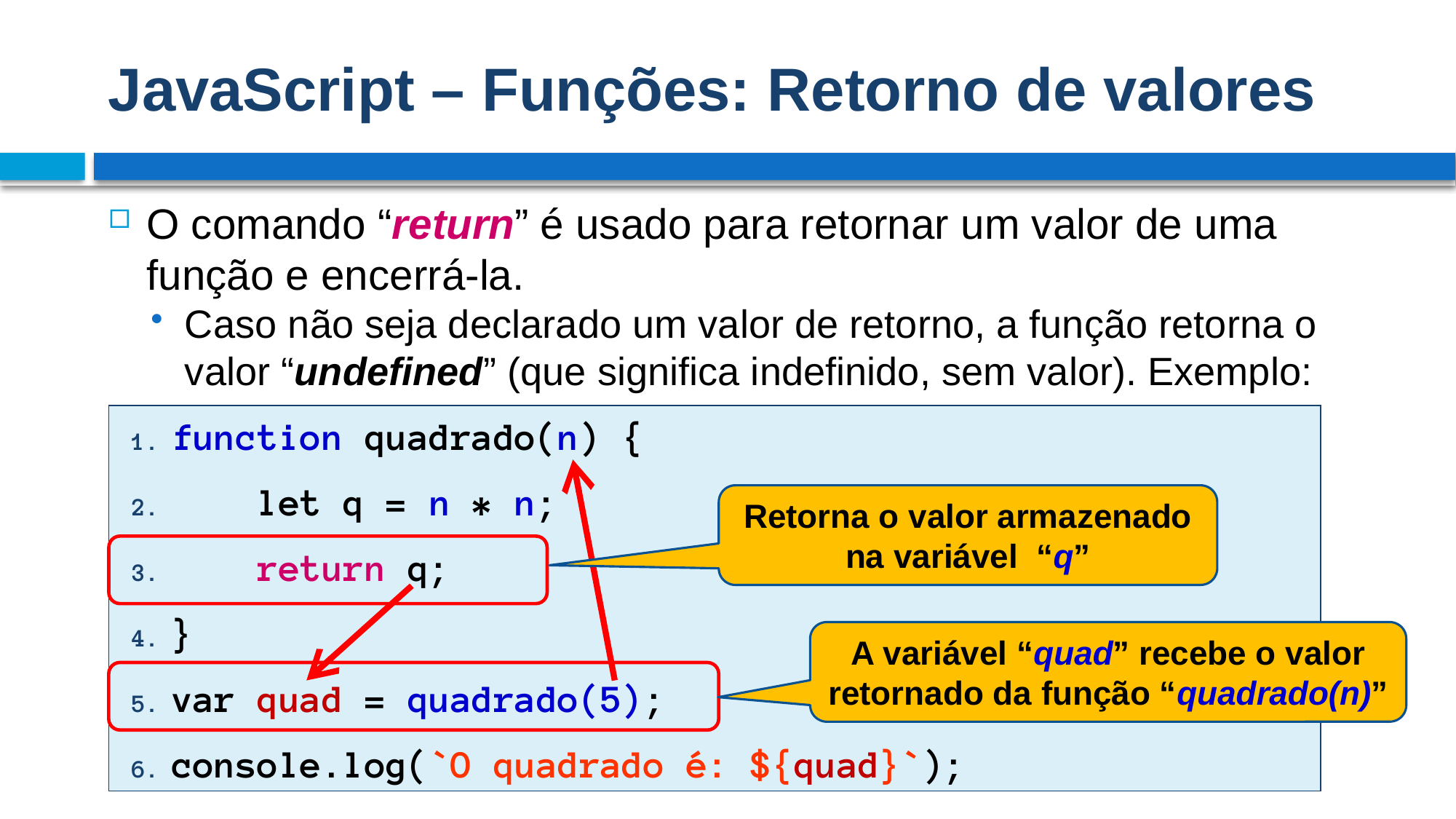

# JavaScript – Funções: Retorno de valores
28
O comando “return” é usado para retornar um valor de uma função e encerrá-la.
Caso não seja declarado um valor de retorno, a função retorna o valor “undefined” (que significa indefinido, sem valor). Exemplo:
function quadrado(n) {
    let q = n * n;
    return q;
}
var quad = quadrado(5);
console.log(`O quadrado é: ${quad}`);
Retorna o valor armazenado na variável  “q”

A variável “quad” recebe o valor retornado da função “quadrado(n)”